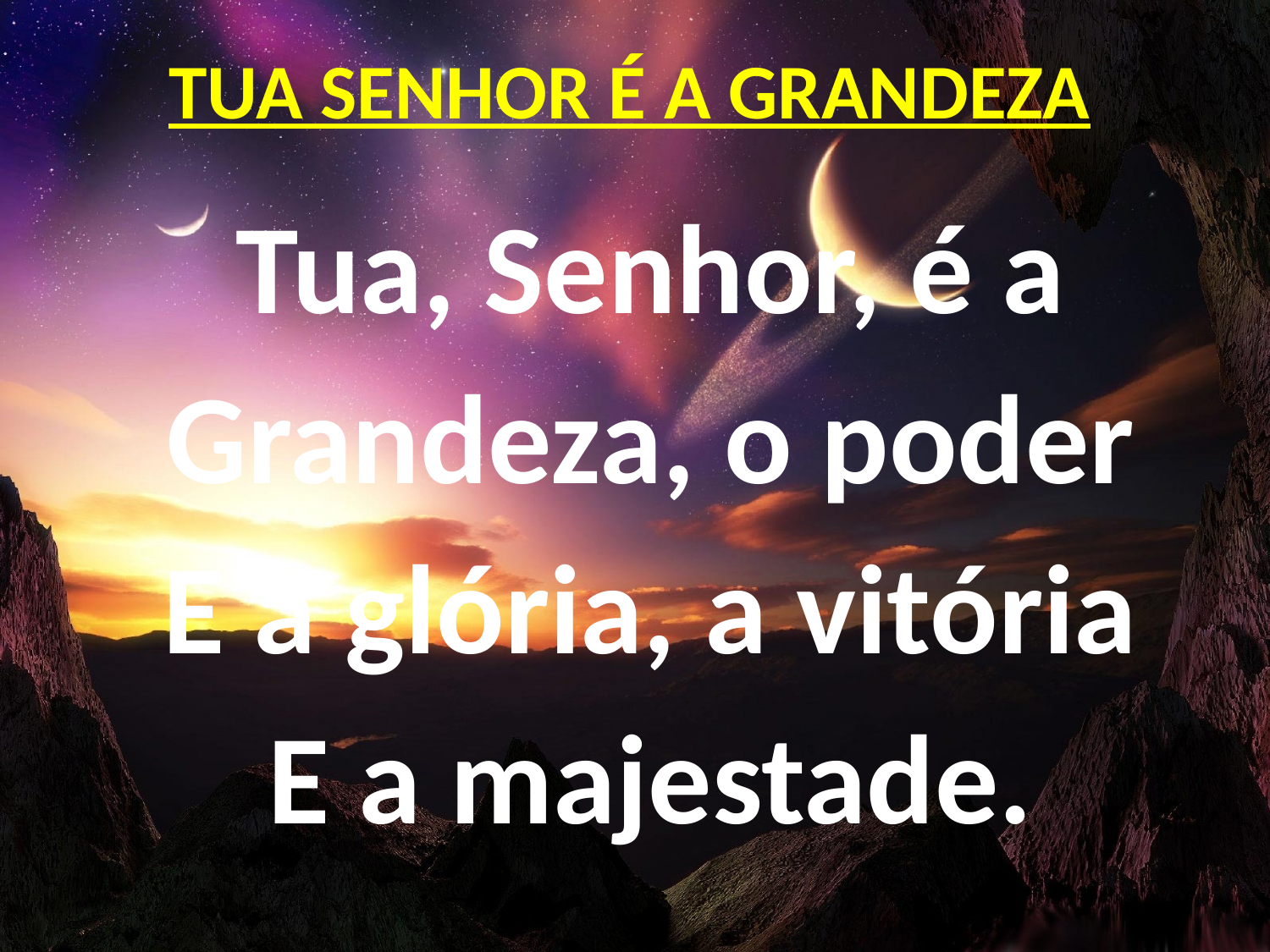

TUA SENHOR É A GRANDEZA
Tua, Senhor, é a
Grandeza, o poder
E a glória, a vitória
E a majestade.